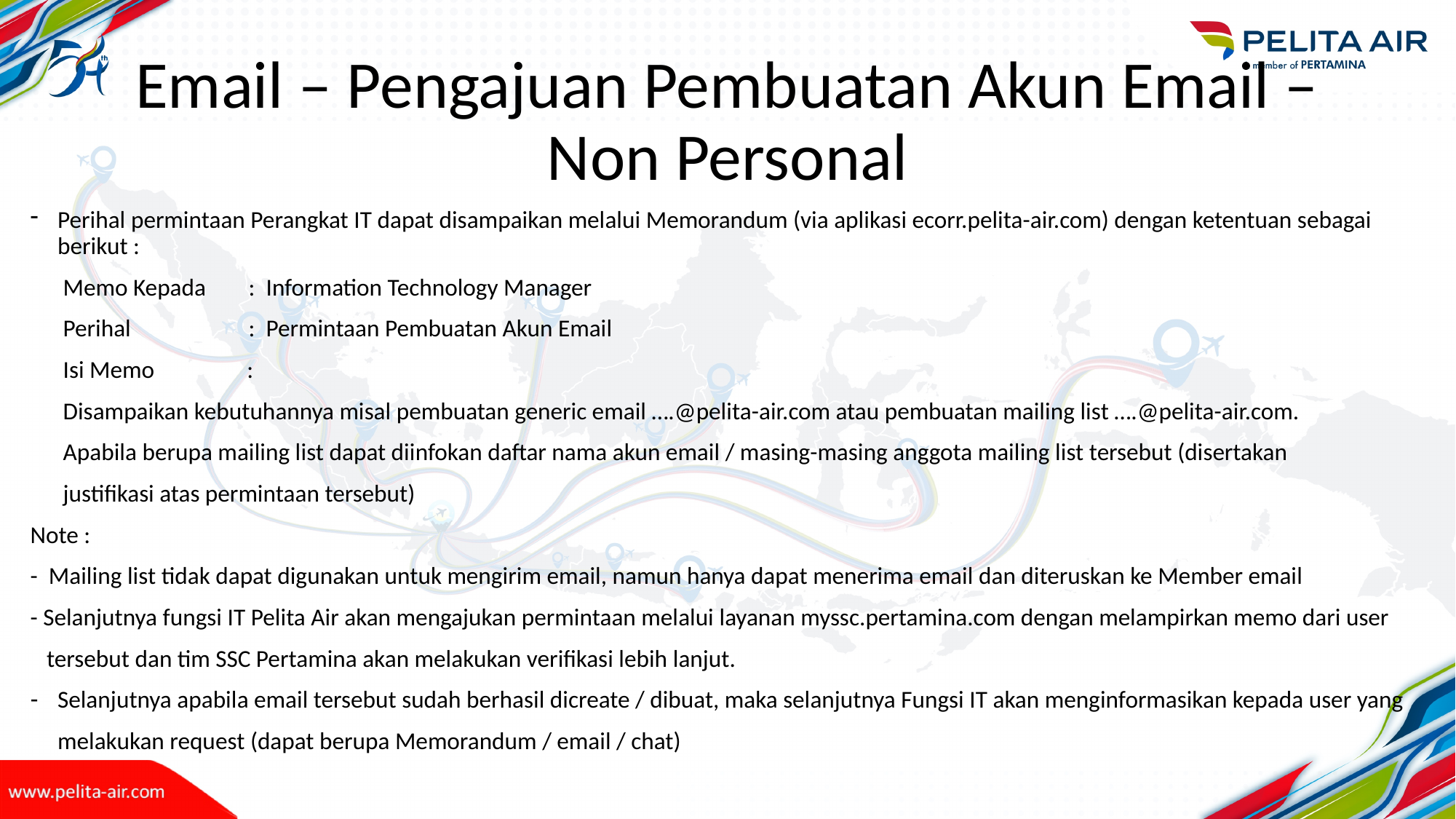

# Email – Pengajuan Pembuatan Akun Email – Non Personal
Perihal permintaan Perangkat IT dapat disampaikan melalui Memorandum (via aplikasi ecorr.pelita-air.com) dengan ketentuan sebagai berikut :
      Memo Kepada	:  Information Technology Manager
      Perihal		:  Permintaan Pembuatan Akun Email
      Isi Memo                 :
      Disampaikan kebutuhannya misal pembuatan generic email ….@pelita-air.com atau pembuatan mailing list ….@pelita-air.com.
      Apabila berupa mailing list dapat diinfokan daftar nama akun email / masing-masing anggota mailing list tersebut (disertakan
      justifikasi atas permintaan tersebut)
Note :
-  Mailing list tidak dapat digunakan untuk mengirim email, namun hanya dapat menerima email dan diteruskan ke Member email
- Selanjutnya fungsi IT Pelita Air akan mengajukan permintaan melalui layanan myssc.pertamina.com dengan melampirkan memo dari user
   tersebut dan tim SSC Pertamina akan melakukan verifikasi lebih lanjut.
Selanjutnya apabila email tersebut sudah berhasil dicreate / dibuat, maka selanjutnya Fungsi IT akan menginformasikan kepada user yang
     melakukan request (dapat berupa Memorandum / email / chat)